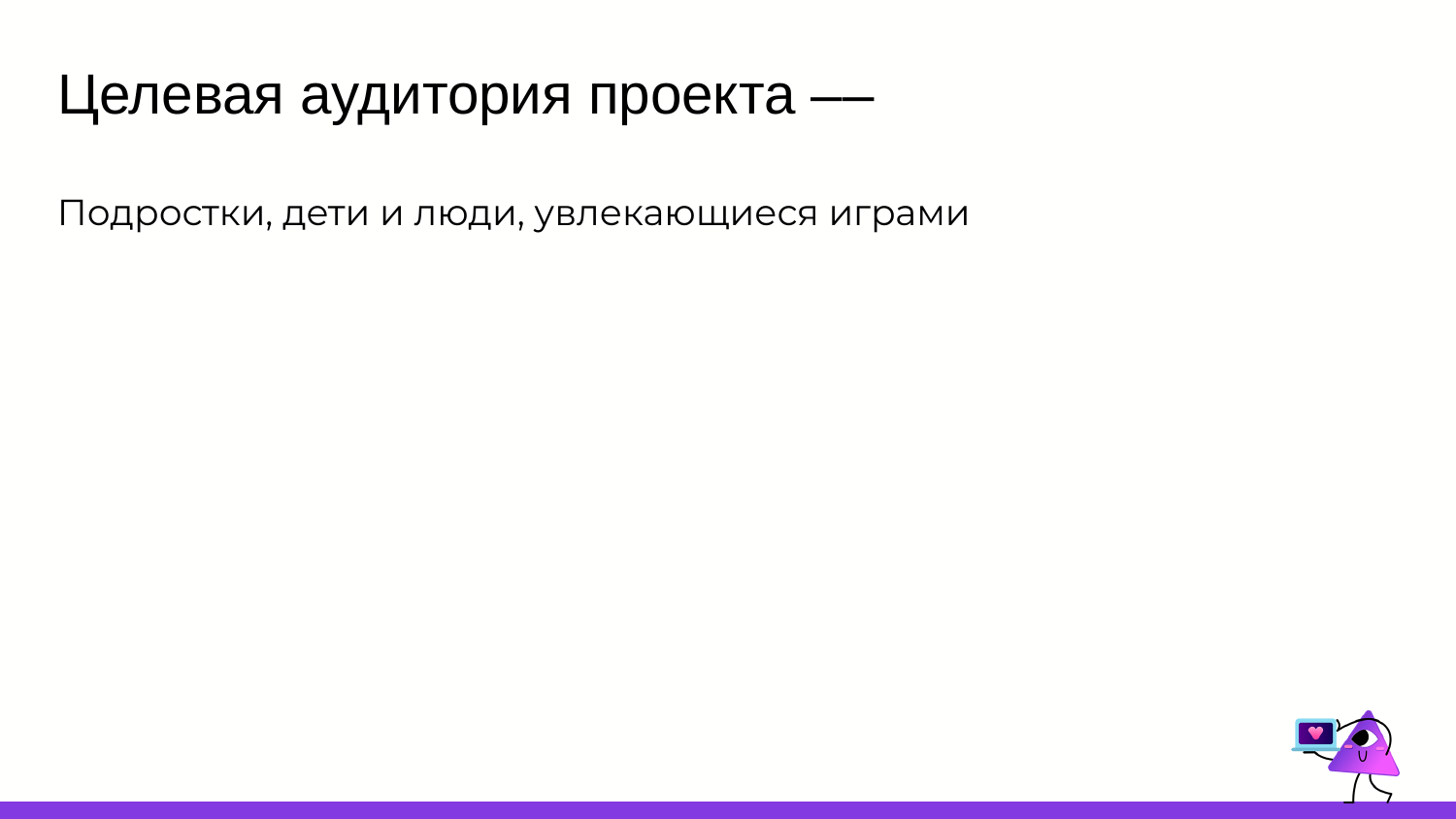

# Целевая аудитория проекта ––
Подростки, дети и люди, увлекающиеся играми